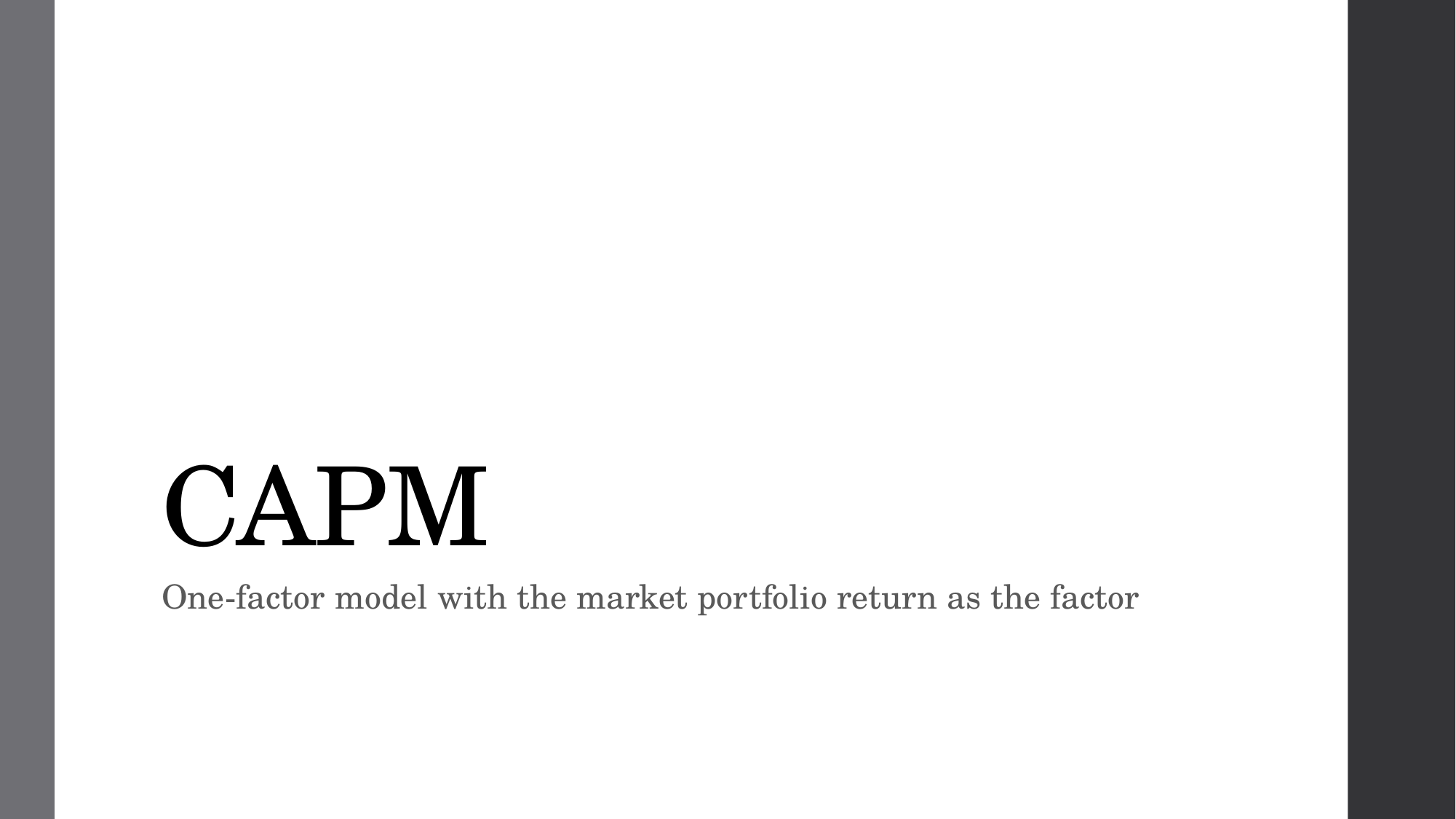

# CAPM
One-factor model with the market portfolio return as the factor